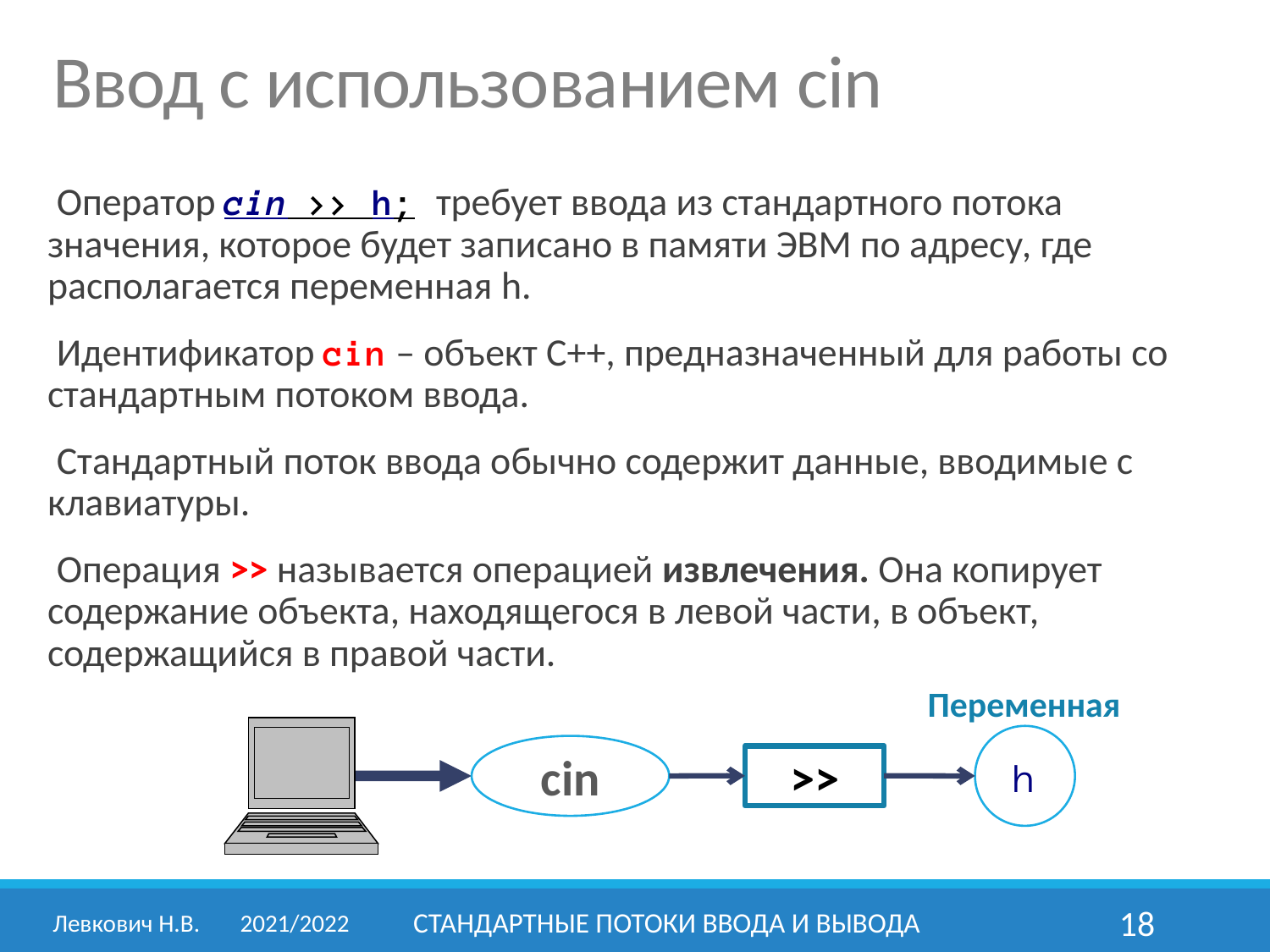

Ввод с использованием cin
Оператор cin >> h; требует ввода из стандартного потока значения, которое будет записано в памяти ЭВМ по адресу, где располагается переменная h.
Идентификатор cin – объект С++, предназначенный для работы со стандартным потоком ввода.
Стандартный поток ввода обычно содержит данные, вводимые с клавиатуры.
Операция >> называется операцией извлечения. Она копирует содержание объекта, находящегося в левой части, в объект, содержащийся в правой части.
Переменная

h
cin
>>
Левкович Н.В.	2021/2022
Стандартные потоки ввода и вывода
18